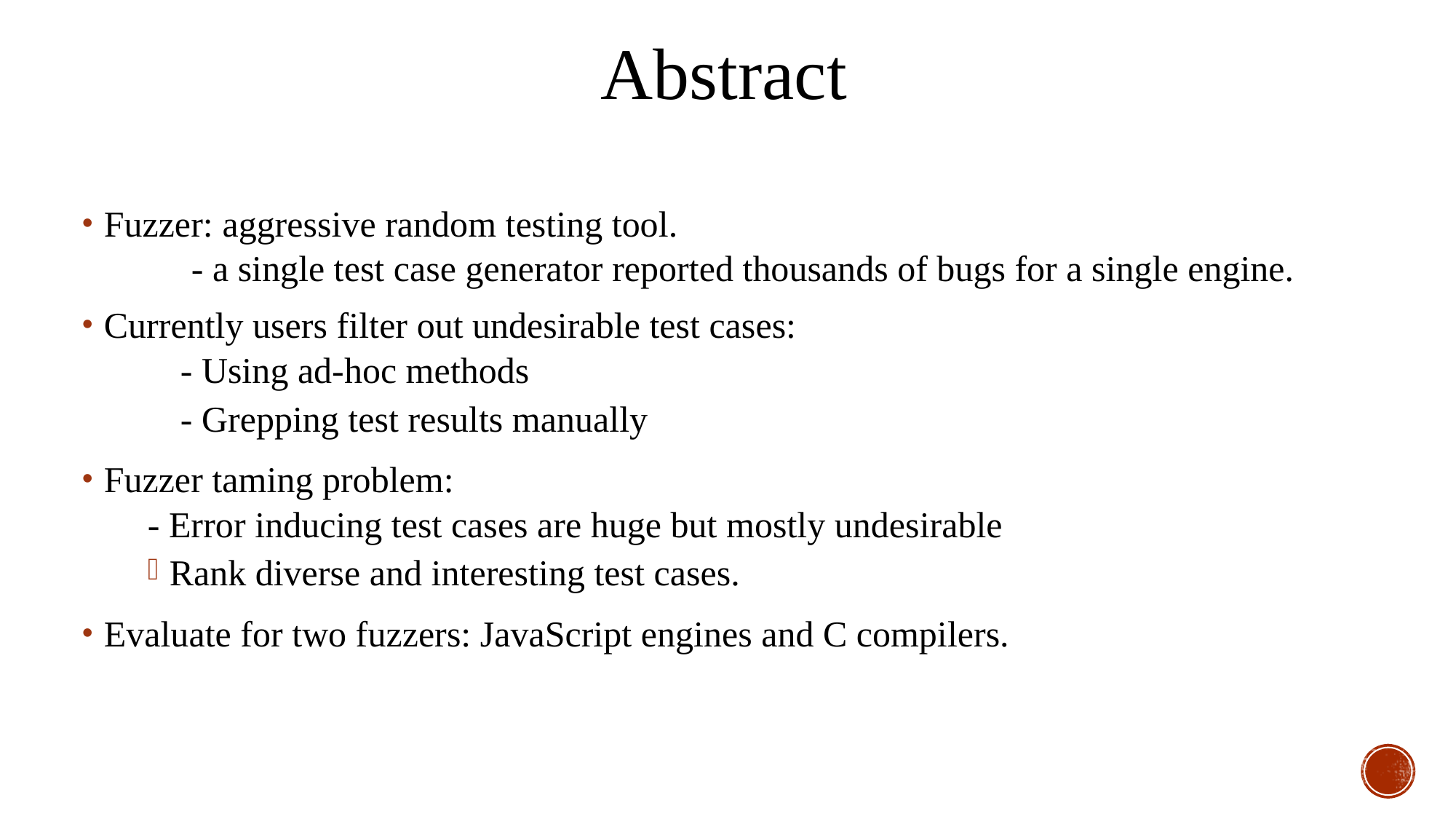

Abstract

Fuzzer: aggressive random testing tool.
	- a single test case generator reported thousands of bugs for a single engine.
Currently users filter out undesirable test cases:
- Using ad-hoc methods
- Grepping test results manually
Fuzzer taming problem:
- Error inducing test cases are huge but mostly undesirable
Rank diverse and interesting test cases.
Evaluate for two fuzzers: JavaScript engines and C compilers.